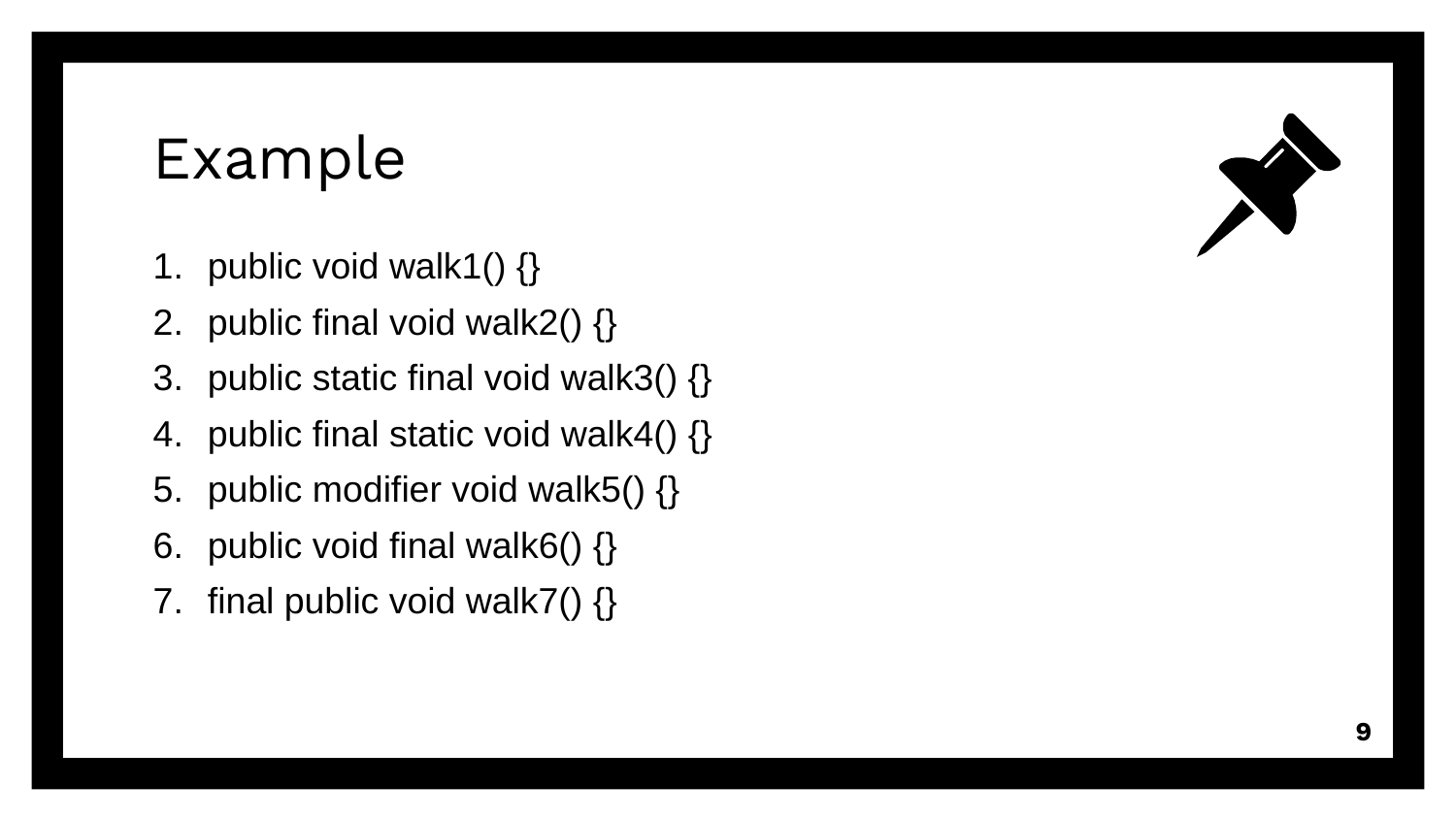

# Example

public void walk1() {}
public final void walk2() {}
public static final void walk3() {}
public final static void walk4() {}
public modifier void walk5() {}
public void final walk6() {}
final public void walk7() {}

9